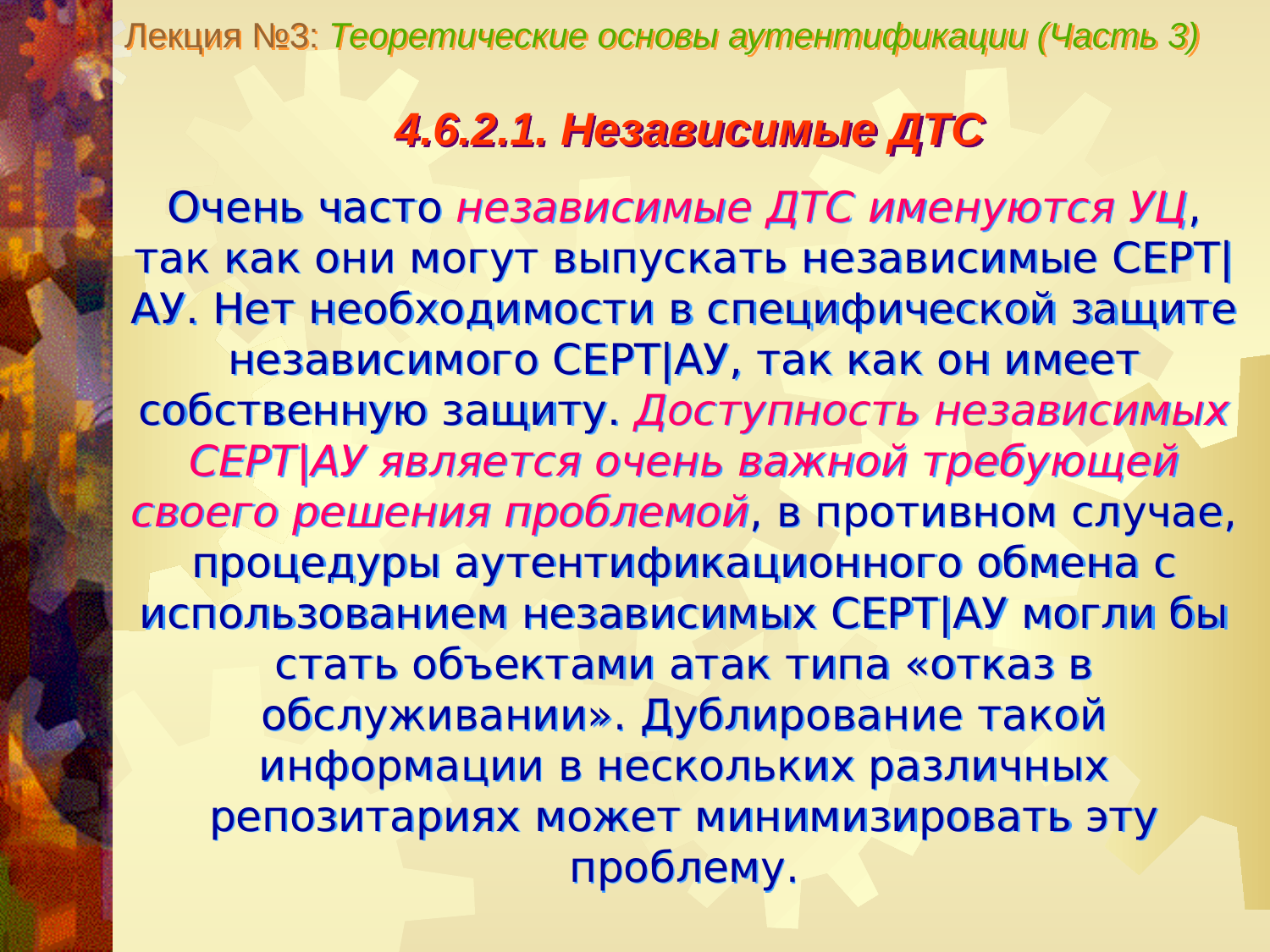

Лекция №3: Теоретические основы аутентификации (Часть 3)
4.6.2.1. Независимые ДТС
Очень часто независимые ДТС именуются УЦ, так как они могут выпускать независимые СЕРТ|АУ. Нет необходимости в специфической защите независимого СЕРТ|АУ, так как он имеет собственную защиту. Доступность независимых СЕРТ|АУ является очень важной требующей своего решения проблемой, в противном случае, процедуры аутентификационного обмена с использованием независимых СЕРТ|АУ могли бы стать объектами атак типа «отказ в обслуживании». Дублирование такой информации в нескольких различных репозитариях может минимизировать эту проблему.